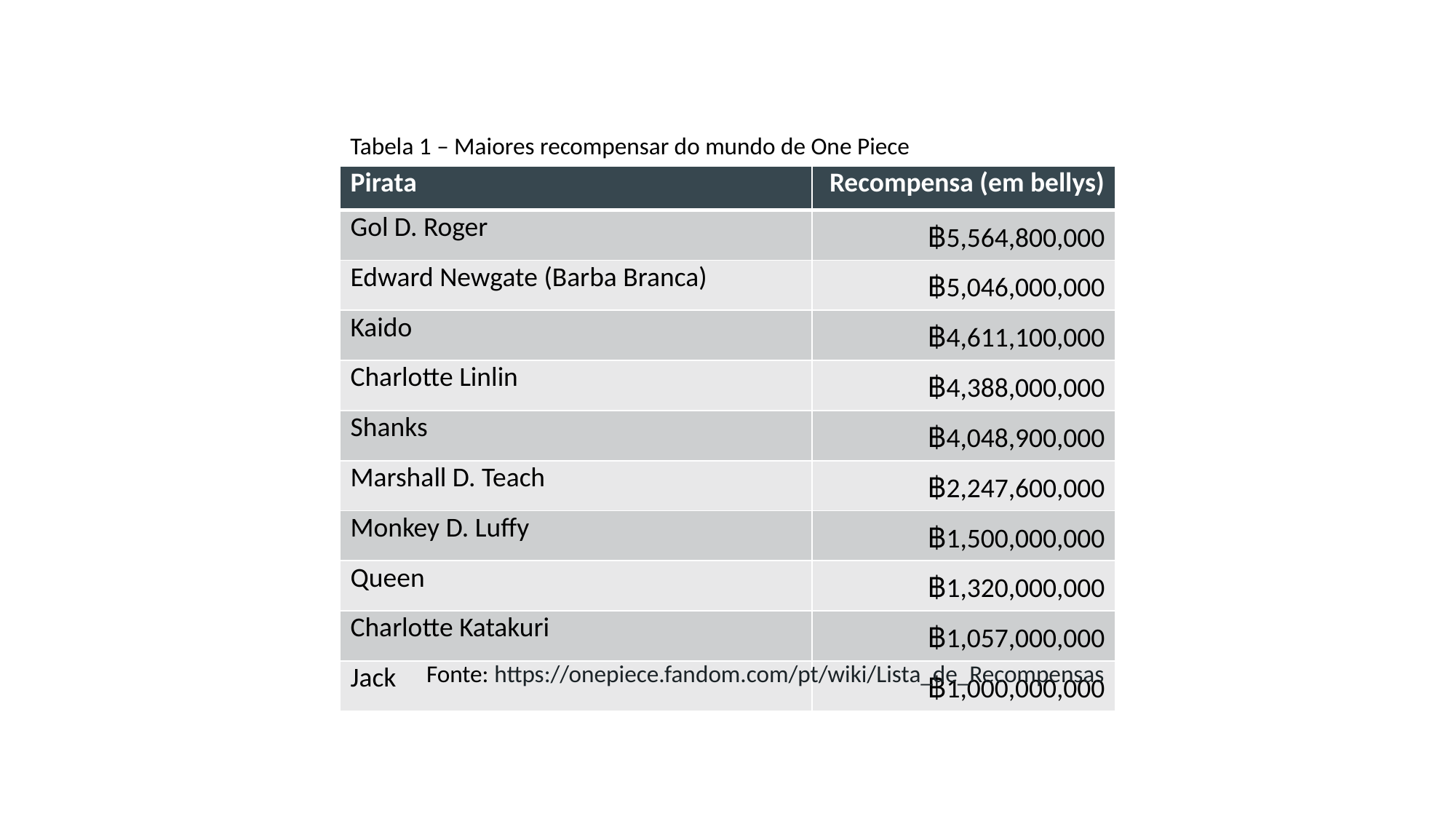

Tabela 1 – Maiores recompensar do mundo de One Piece
| Pirata | Recompensa (em bellys) |
| --- | --- |
| Gol D. Roger | ฿5,564,800,000 |
| Edward Newgate (Barba Branca) | ฿5,046,000,000 |
| Kaido | ฿4,611,100,000 |
| Charlotte Linlin | ฿4,388,000,000 |
| Shanks | ฿4,048,900,000 |
| Marshall D. Teach | ฿2,247,600,000 |
| Monkey D. Luffy | ฿1,500,000,000 |
| Queen | ฿1,320,000,000 |
| Charlotte Katakuri | ฿1,057,000,000 |
| Jack | ฿1,000,000,000 |
Fonte: https://onepiece.fandom.com/pt/wiki/Lista_de_Recompensas